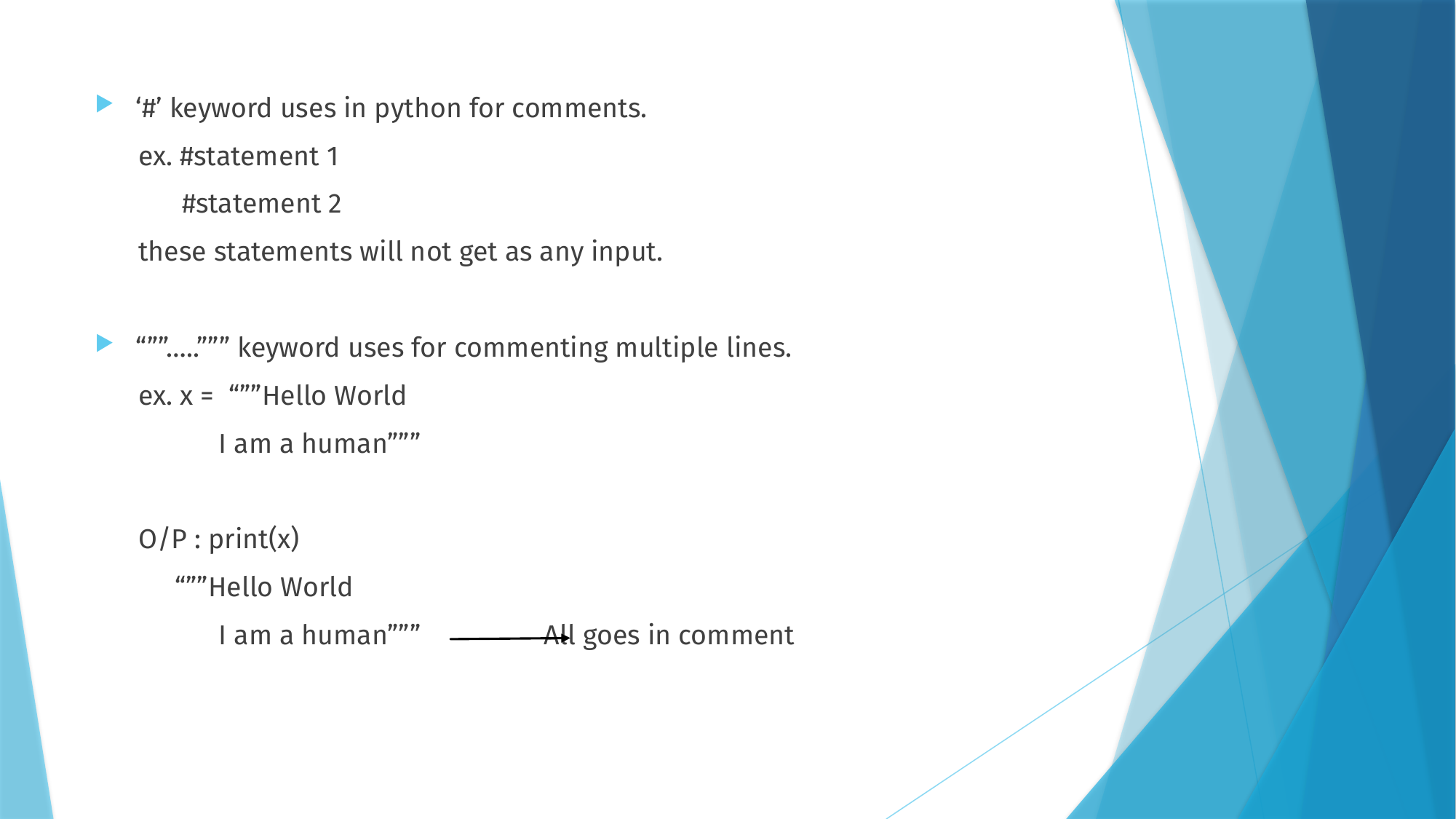

‘#’ keyword uses in python for comments.
      ex. #statement 1
            #statement 2
      these statements will not get as any input.

“””…..””” keyword uses for commenting multiple lines.
      ex. x =  “””Hello World
                 I am a human”””

      O/P : print(x)
           “””Hello World
                 I am a human”””                 All goes in comment